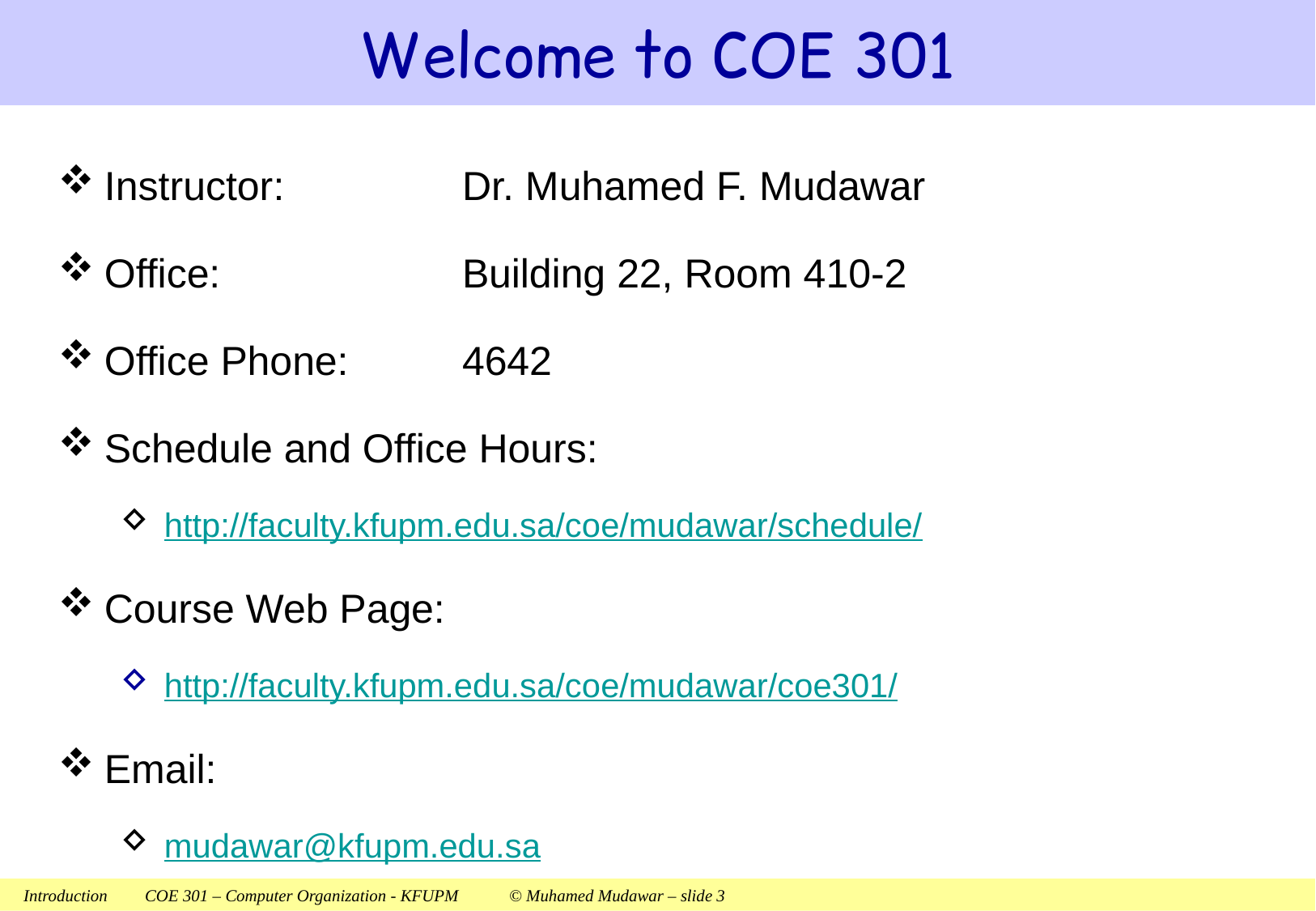

# Welcome to COE 301
Instructor:	Dr. Muhamed F. Mudawar
Office:	Building 22, Room 410-2
Office Phone:	4642
Schedule and Office Hours:
http://faculty.kfupm.edu.sa/coe/mudawar/schedule/
Course Web Page:
http://faculty.kfupm.edu.sa/coe/mudawar/coe301/
Email:
mudawar@kfupm.edu.sa